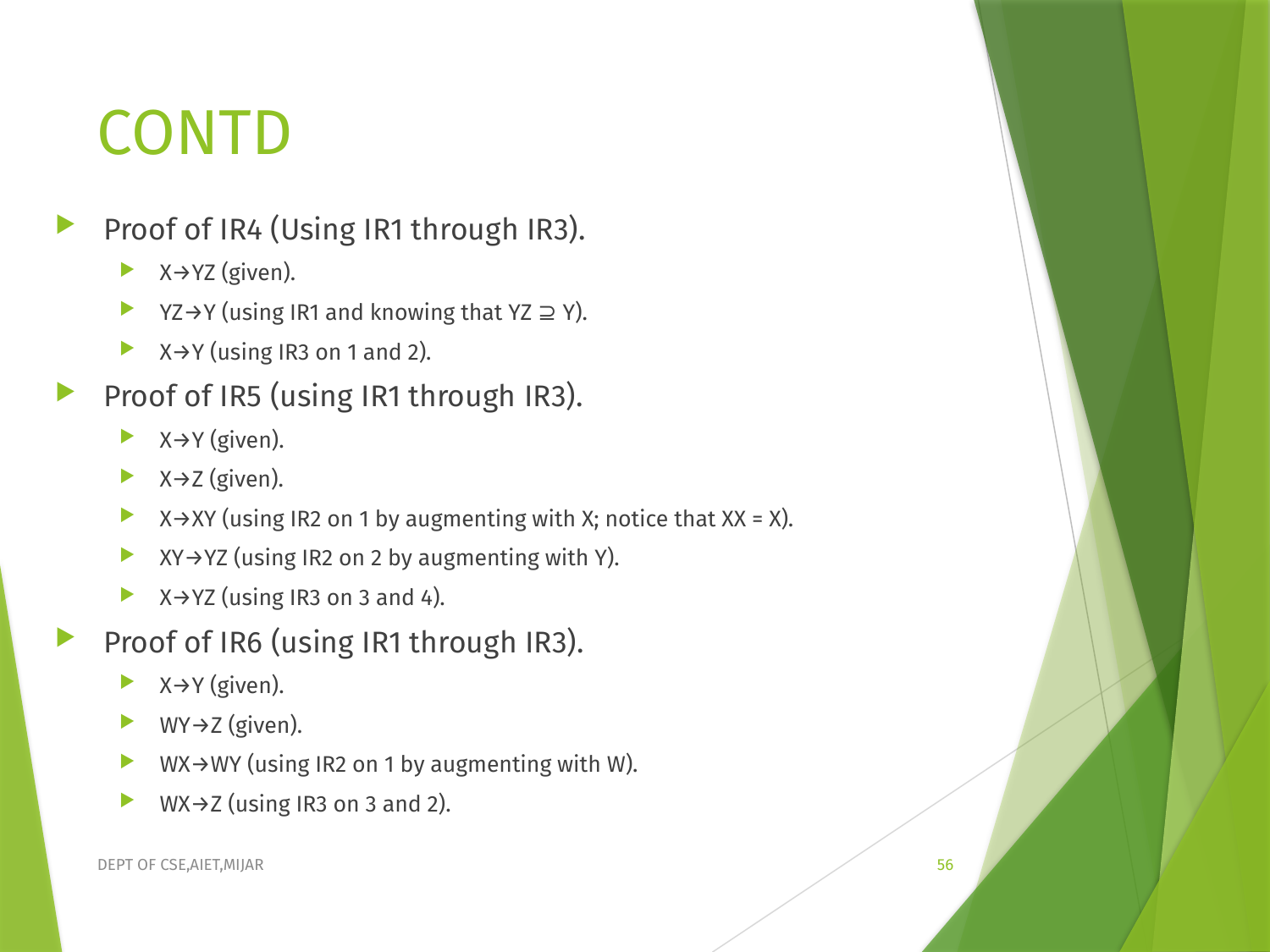

# CONTD
Proof of IR4 (Using IR1 through IR3).
X→YZ (given).
YZ→Y (using IR1 and knowing that YZ ⊇ Y).
X→Y (using IR3 on 1 and 2).
Proof of IR5 (using IR1 through IR3).
X→Y (given).
X→Z (given).
X→XY (using IR2 on 1 by augmenting with X; notice that XX = X).
XY→YZ (using IR2 on 2 by augmenting with Y).
X→YZ (using IR3 on 3 and 4).
Proof of IR6 (using IR1 through IR3).
X→Y (given).
WY→Z (given).
WX→WY (using IR2 on 1 by augmenting with W).
WX→Z (using IR3 on 3 and 2).
DEPT OF CSE,AIET,MIJAR
56